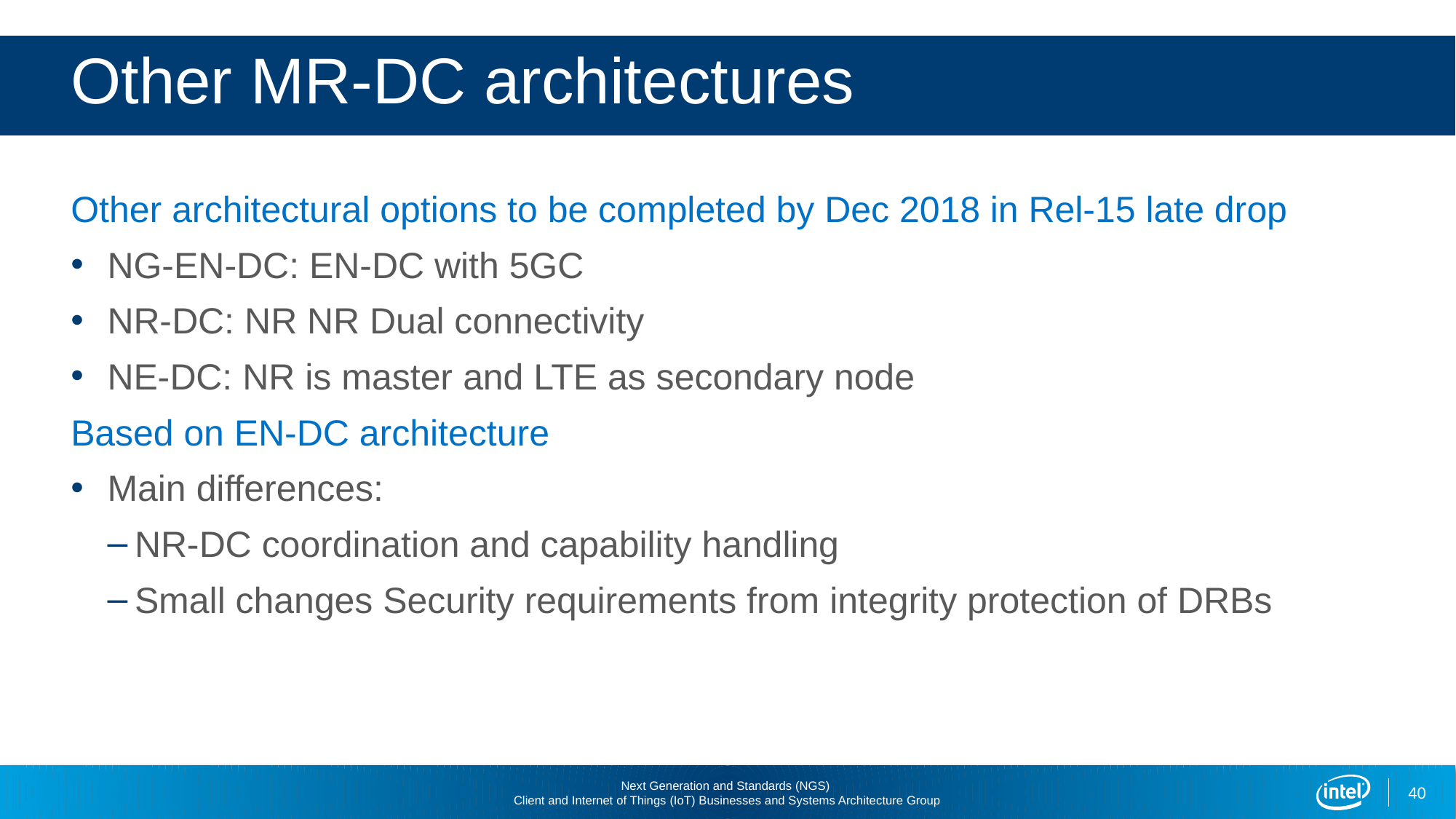

# Other MR-DC architectures
Other architectural options to be completed by Dec 2018 in Rel-15 late drop
NG-EN-DC: EN-DC with 5GC
NR-DC: NR NR Dual connectivity
NE-DC: NR is master and LTE as secondary node
Based on EN-DC architecture
Main differences:
NR-DC coordination and capability handling
Small changes Security requirements from integrity protection of DRBs

40